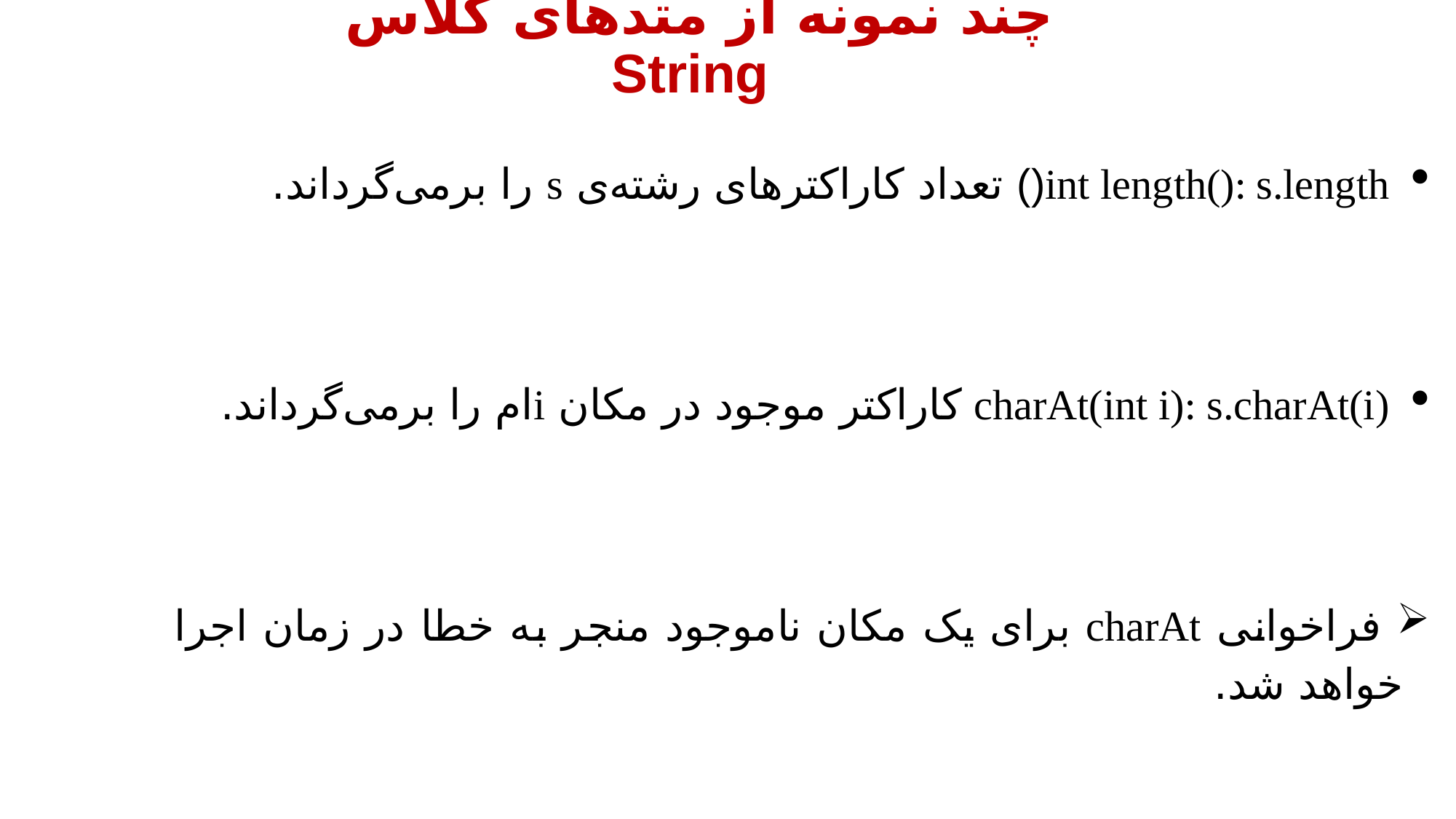

چند نمونه از متدهای کلاس  String
int length(): s.length() تعداد کاراکترهای رشته‌ی s را برمی‌گرداند.

charAt(int i): s.charAt(i) کاراکتر موجود در مکان iام را برمی‌گرداند.

 فراخوانی charAt برای یک مکان ناموجود منجر به خطا در زمان اجرا خواهد شد.